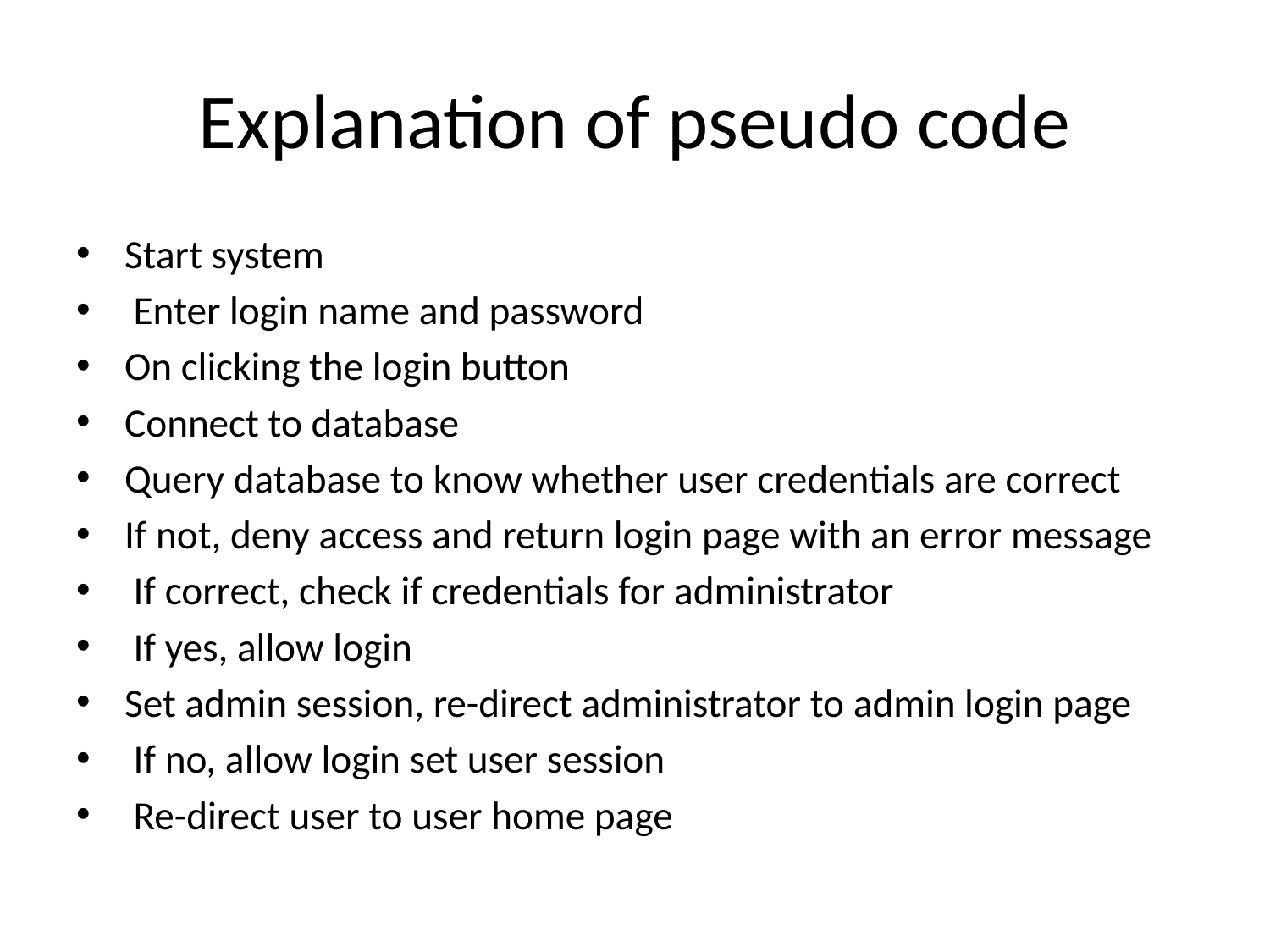

# Explanation of pseudo code
Start system
 Enter login name and password
On clicking the login button
Connect to database
Query database to know whether user credentials are correct
If not, deny access and return login page with an error message
 If correct, check if credentials for administrator
 If yes, allow login
Set admin session, re-direct administrator to admin login page
 If no, allow login set user session
 Re-direct user to user home page